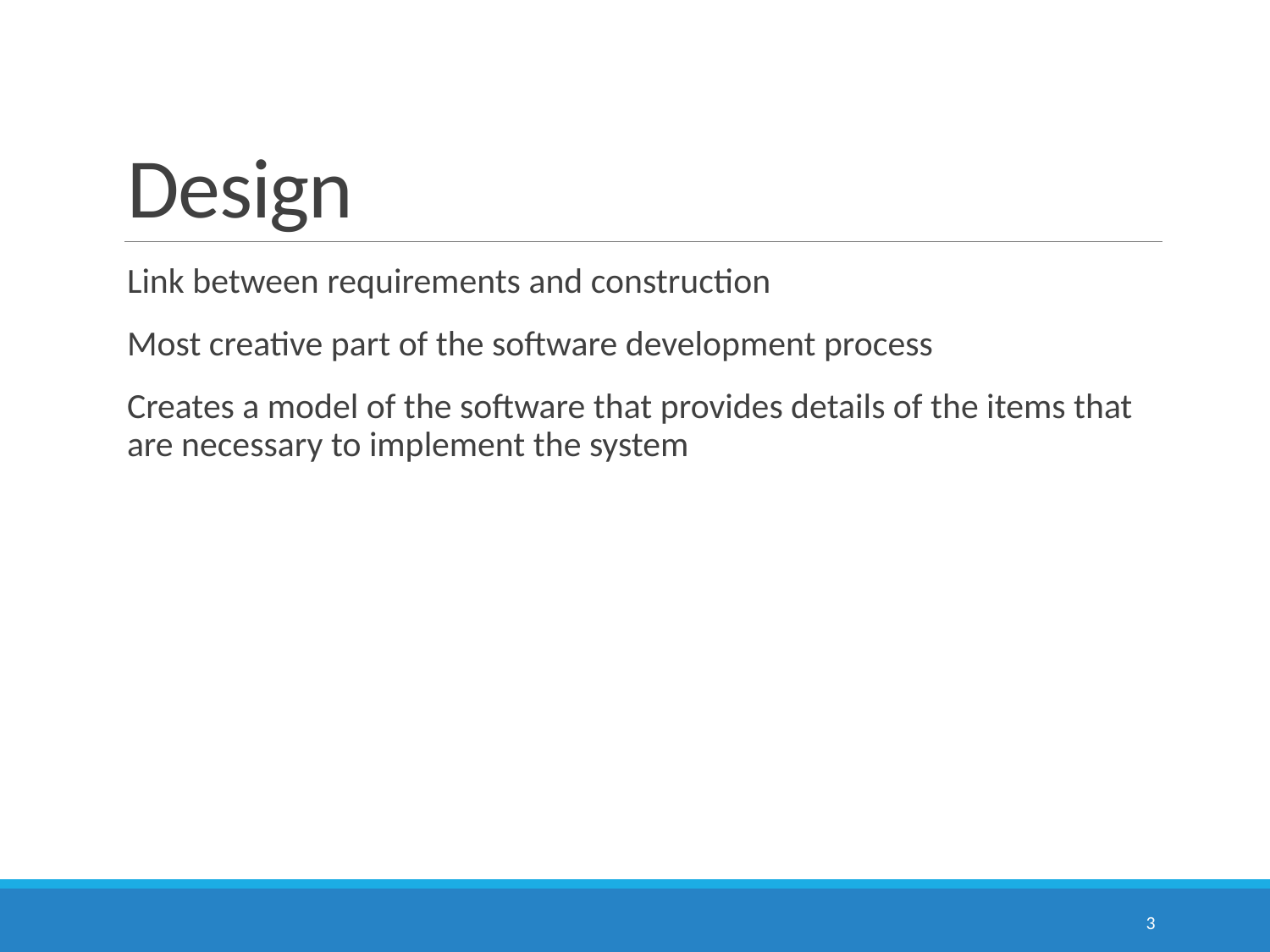

# Design
Link between requirements and construction
Most creative part of the software development process
Creates a model of the software that provides details of the items that are necessary to implement the system
3